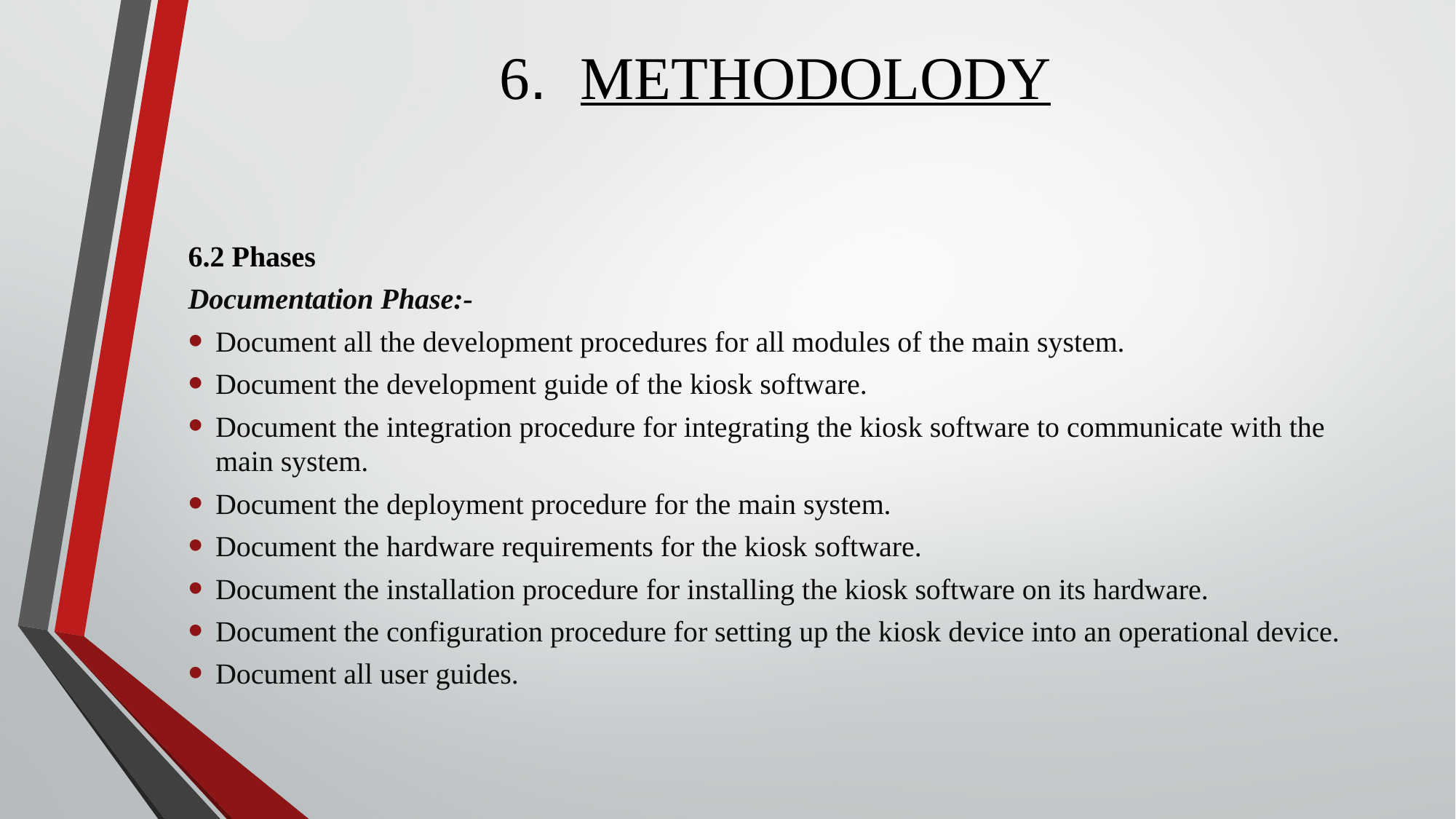

# 6.  METHODOLODY

6.2 Phases
Documentation Phase:-
Document all the development procedures for all modules of the main system.
Document the development guide of the kiosk software.
Document the integration procedure for integrating the kiosk software to communicate with the main system.
Document the deployment procedure for the main system.
Document the hardware requirements for the kiosk software.
Document the installation procedure for installing the kiosk software on its hardware.
Document the configuration procedure for setting up the kiosk device into an operational device.
Document all user guides.